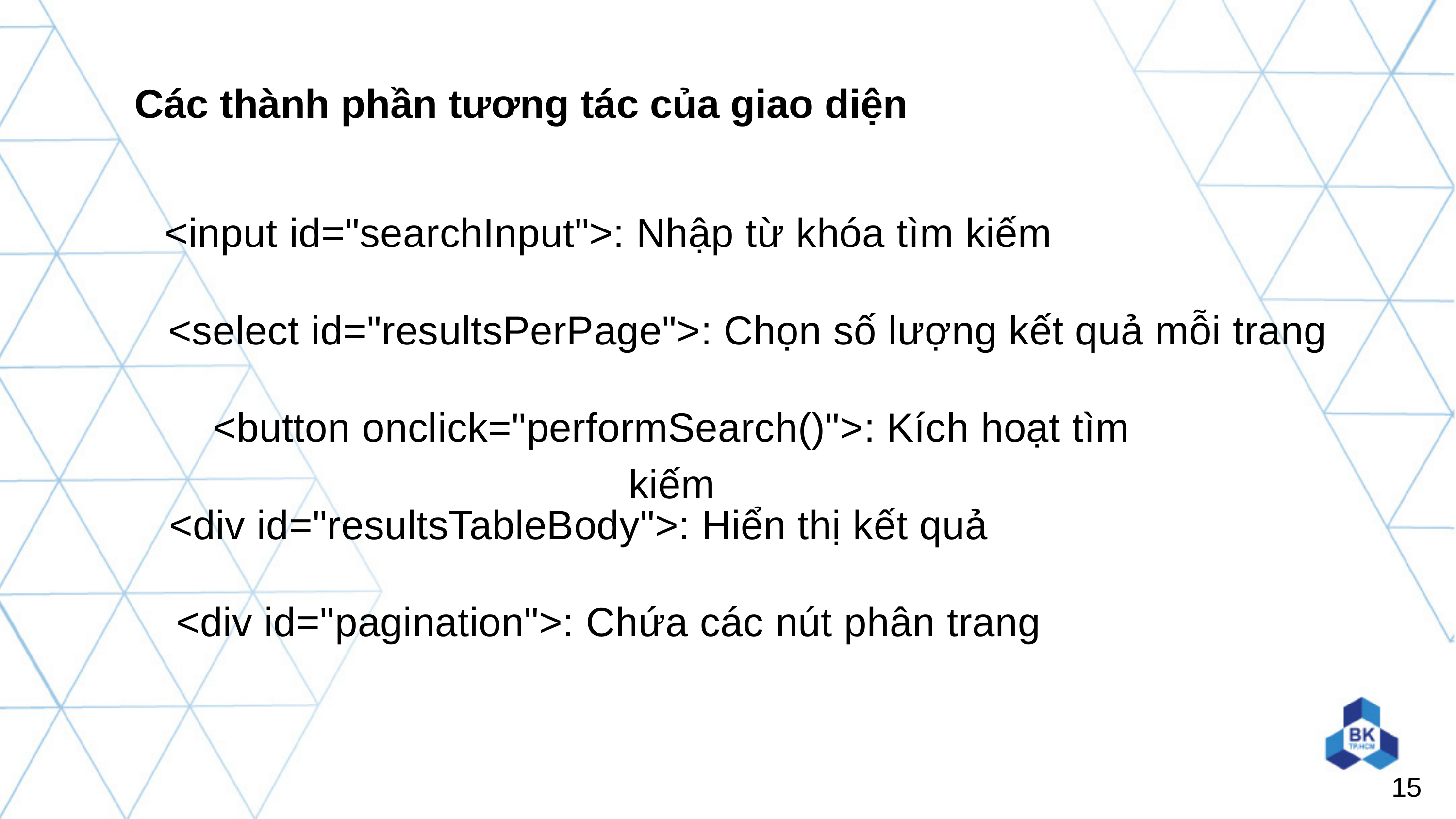

Các thành phần tương tác của giao diện
<input id="searchInput">: Nhập từ khóa tìm kiếm
<select id="resultsPerPage">: Chọn số lượng kết quả mỗi trang
<button onclick="performSearch()">: Kích hoạt tìm kiếm
<div id="resultsTableBody">: Hiển thị kết quả
<div id="pagination">: Chứa các nút phân trang
15